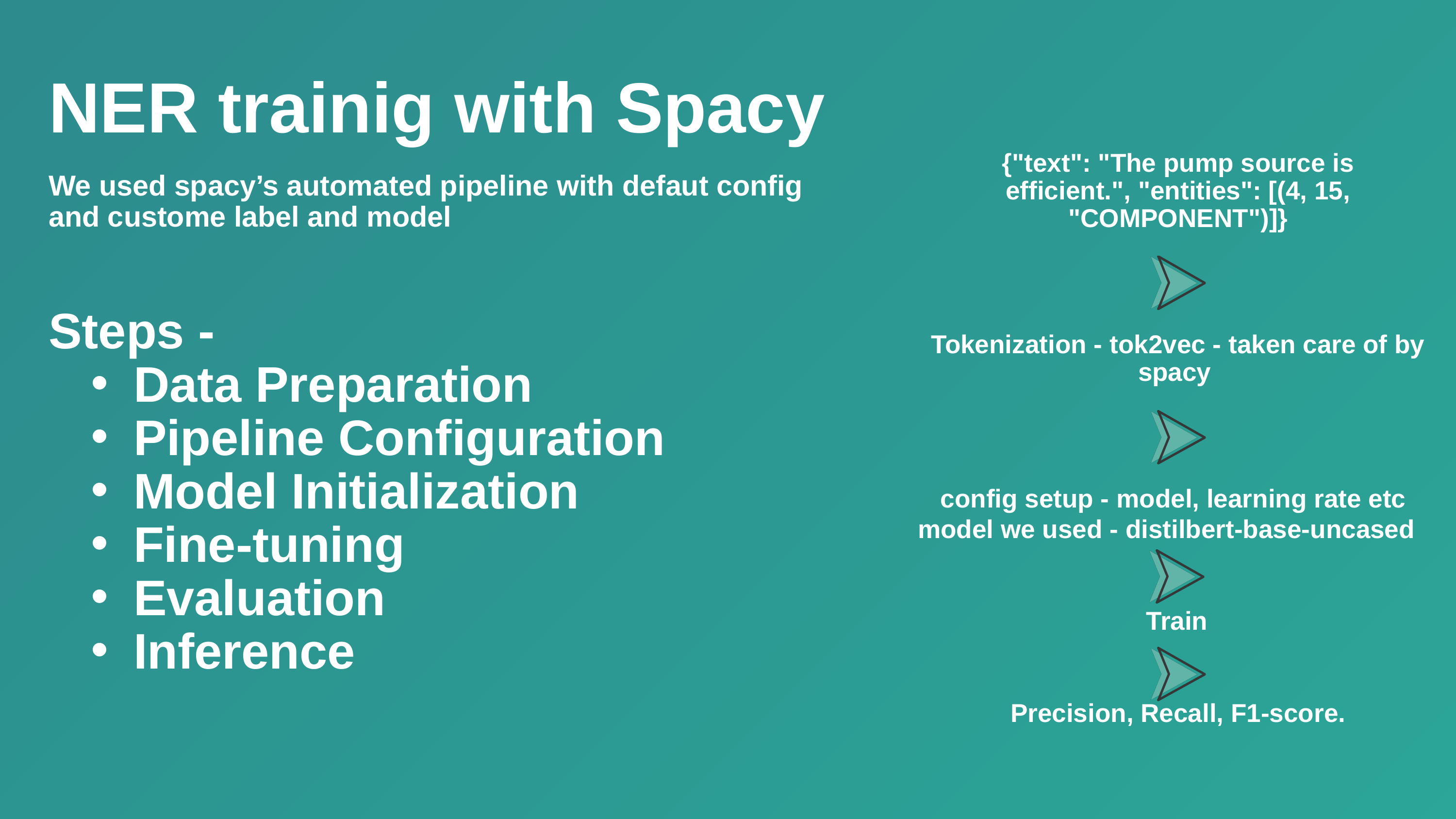

NER trainig with Spacy
{"text": "The pump source is efficient.", "entities": [(4, 15, "COMPONENT")]}
We used spacy’s automated pipeline with defaut config and custome label and model

Steps -
Data Preparation
Pipeline Configuration
Model Initialization
Fine-tuning
Evaluation
Inference
Tokenization - tok2vec - taken care of by spacy

config setup - model, learning rate etc
model we used - distilbert-base-uncased

Train

Precision, Recall, F1-score.